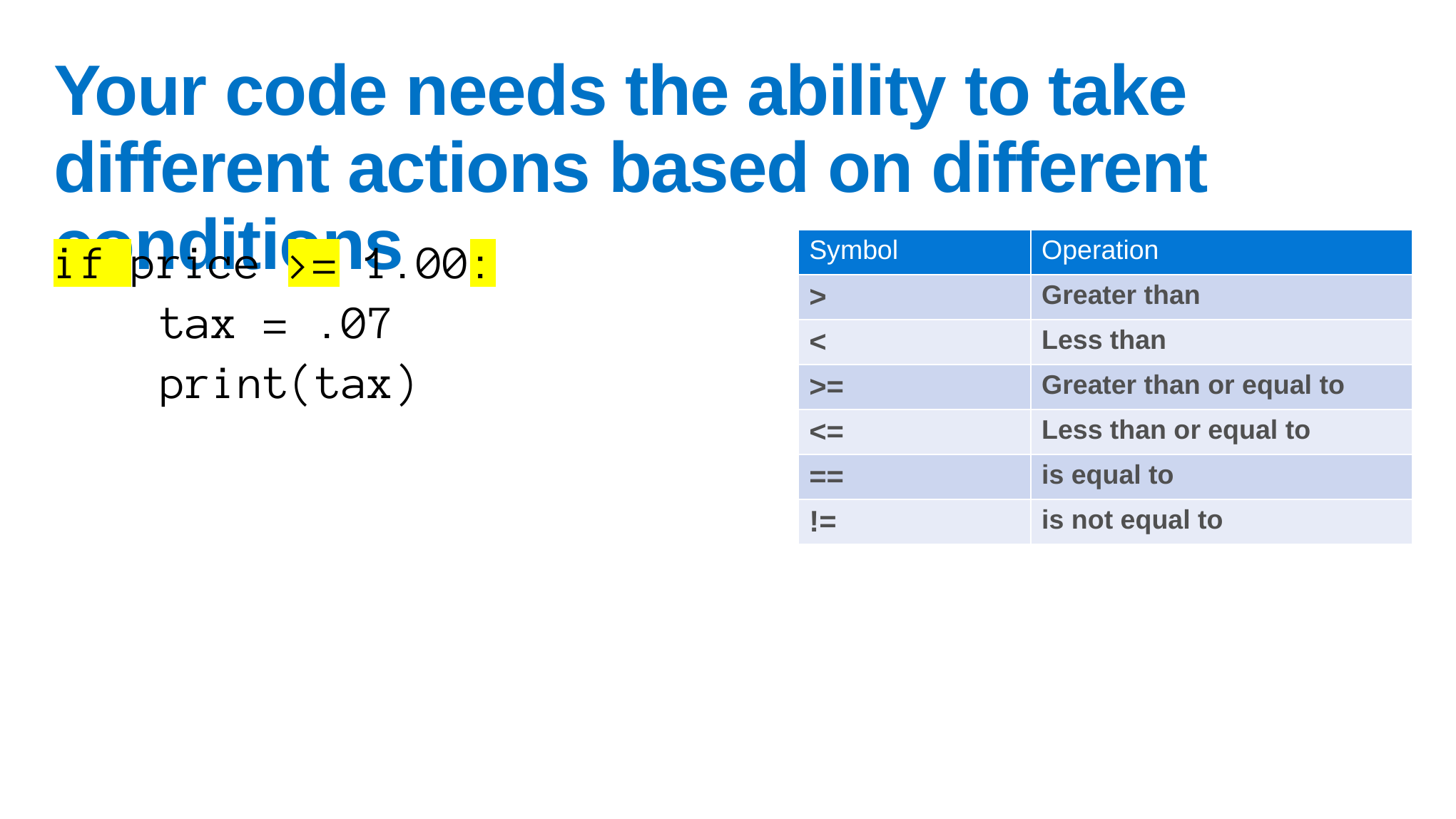

# Your code needs the ability to take different actions based on different conditions

if price >= 1.00:
	tax = .07
	print(tax)

| Symbol | Operation |
| --- | --- |
| > | Greater than |
| < | Less than |
| >= | Greater than or equal to |
| <= | Less than or equal to |
| == | is equal to |
| != | is not equal to |